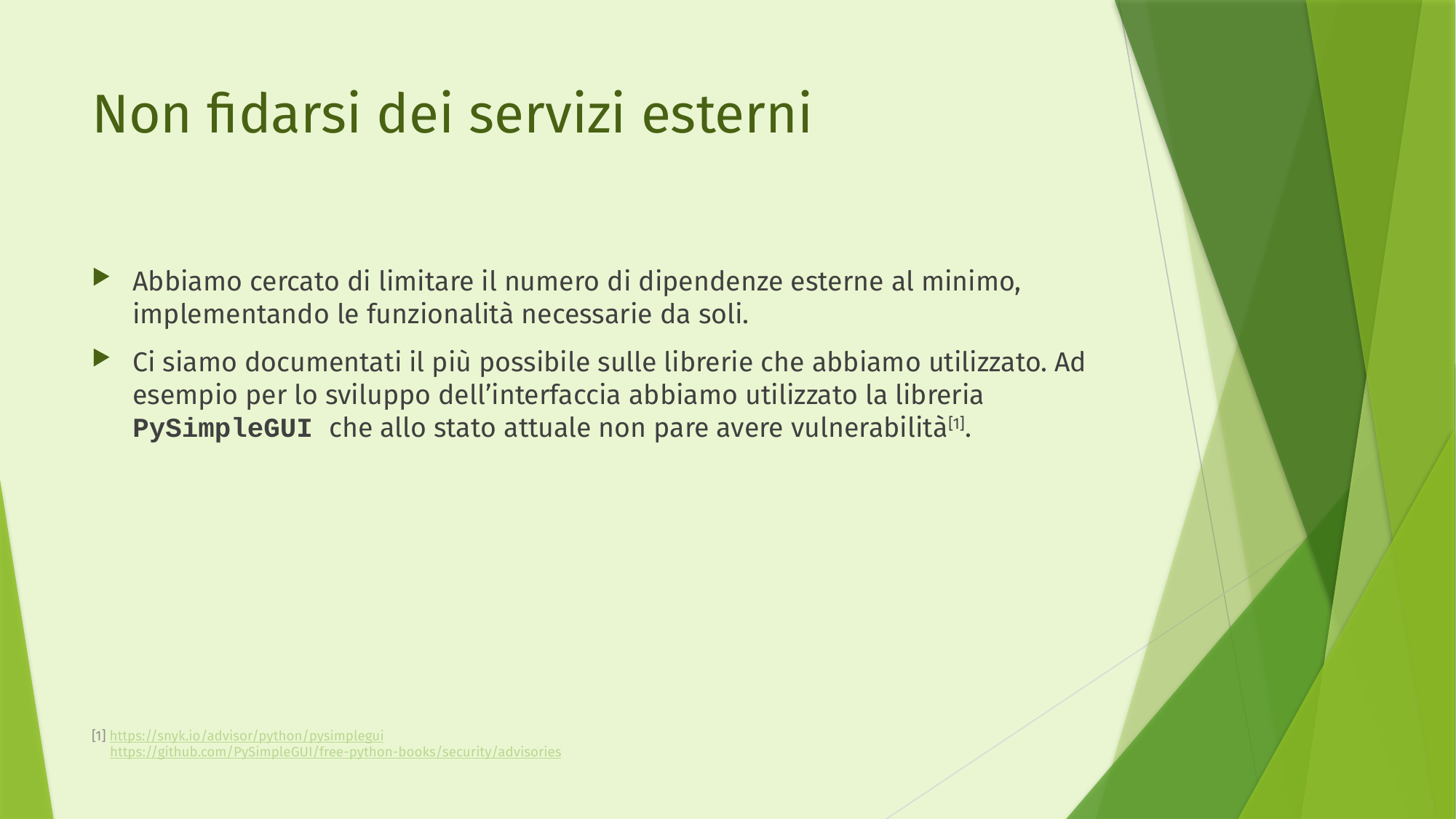

# Non fidarsi dei servizi esterni
Abbiamo cercato di limitare il numero di dipendenze esterne al minimo, implementando le funzionalità necessarie da soli.
Ci siamo documentati il più possibile sulle librerie che abbiamo utilizzato. Ad esempio per lo sviluppo dell’interfaccia abbiamo utilizzato la libreria PySimpleGUI che allo stato attuale non pare avere vulnerabilità[1].

[1] https://snyk.io/advisor/python/pysimplegui
     https://github.com/PySimpleGUI/free-python-books/security/advisories